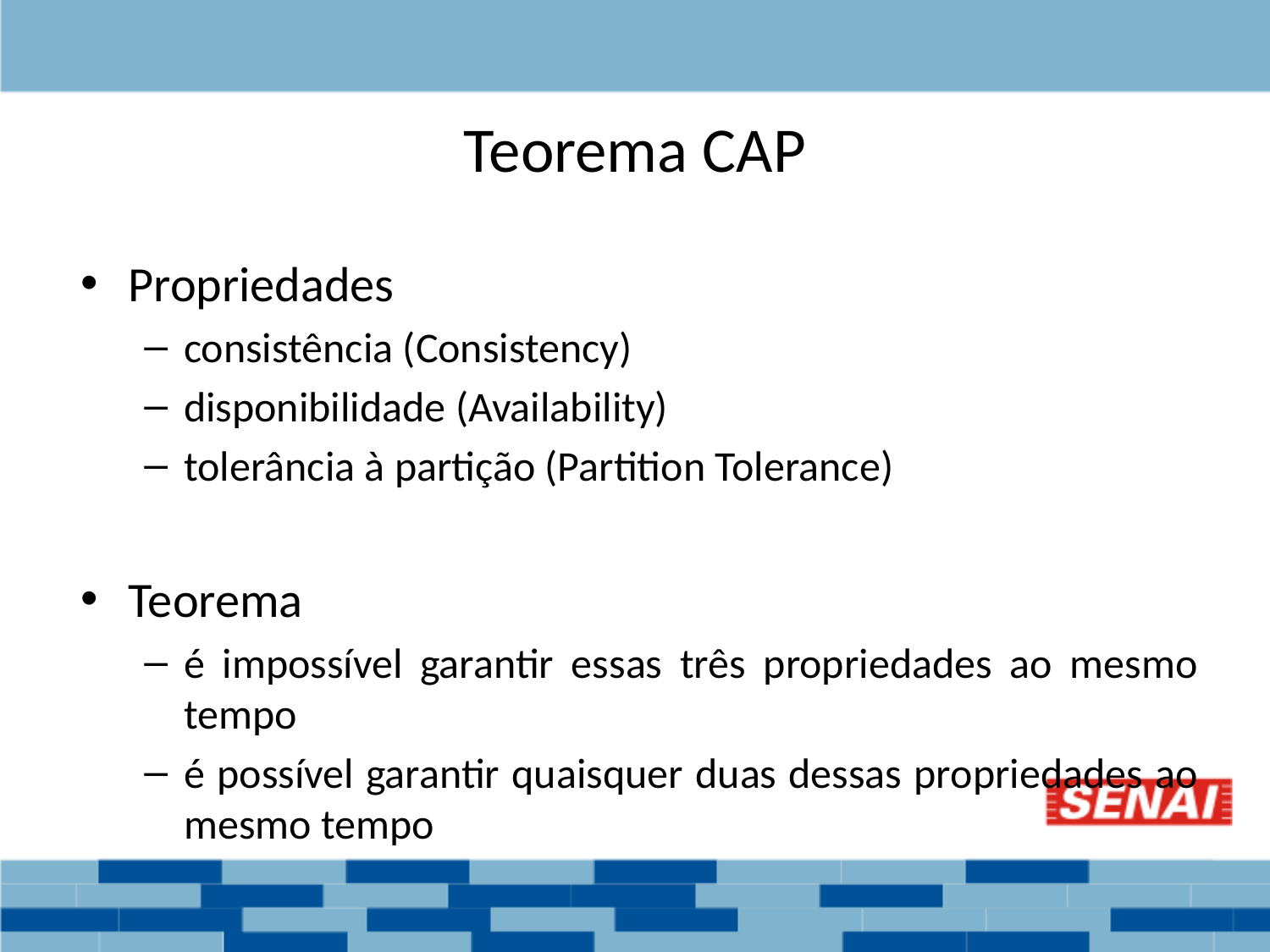

# Teorema CAP
Propriedades
consistência (Consistency)
disponibilidade (Availability)
tolerância à partição (Partition Tolerance)

Teorema
é impossível garantir essas três propriedades ao mesmo tempo
é possível garantir quaisquer duas dessas propriedades ao mesmo tempo